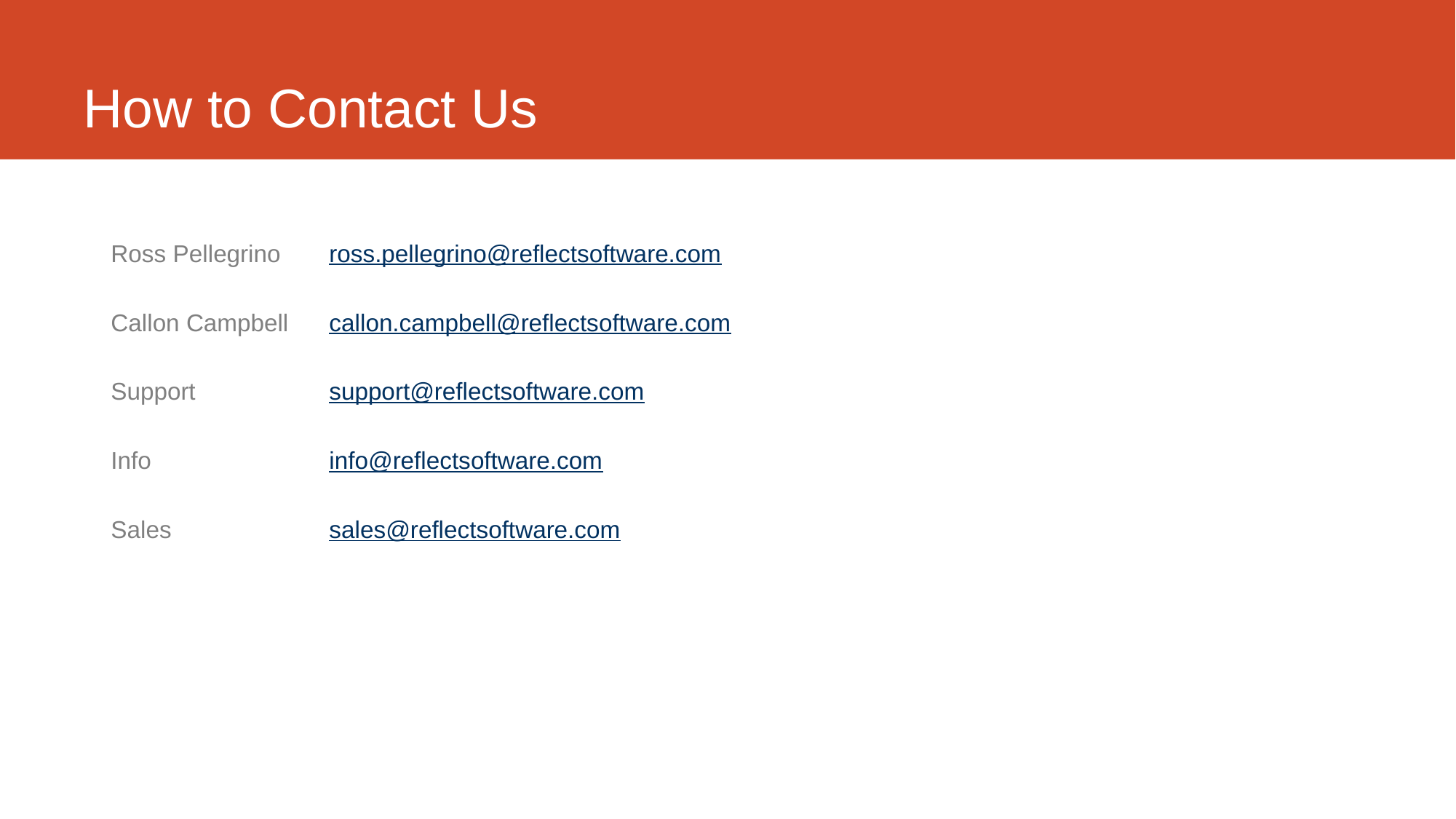

# How to Contact Us
Ross Pellegrino	ross.pellegrino@reflectsoftware.com
Callon Campbell	callon.campbell@reflectsoftware.com
Support		support@reflectsoftware.com
Info		info@reflectsoftware.com
Sales		sales@reflectsoftware.com